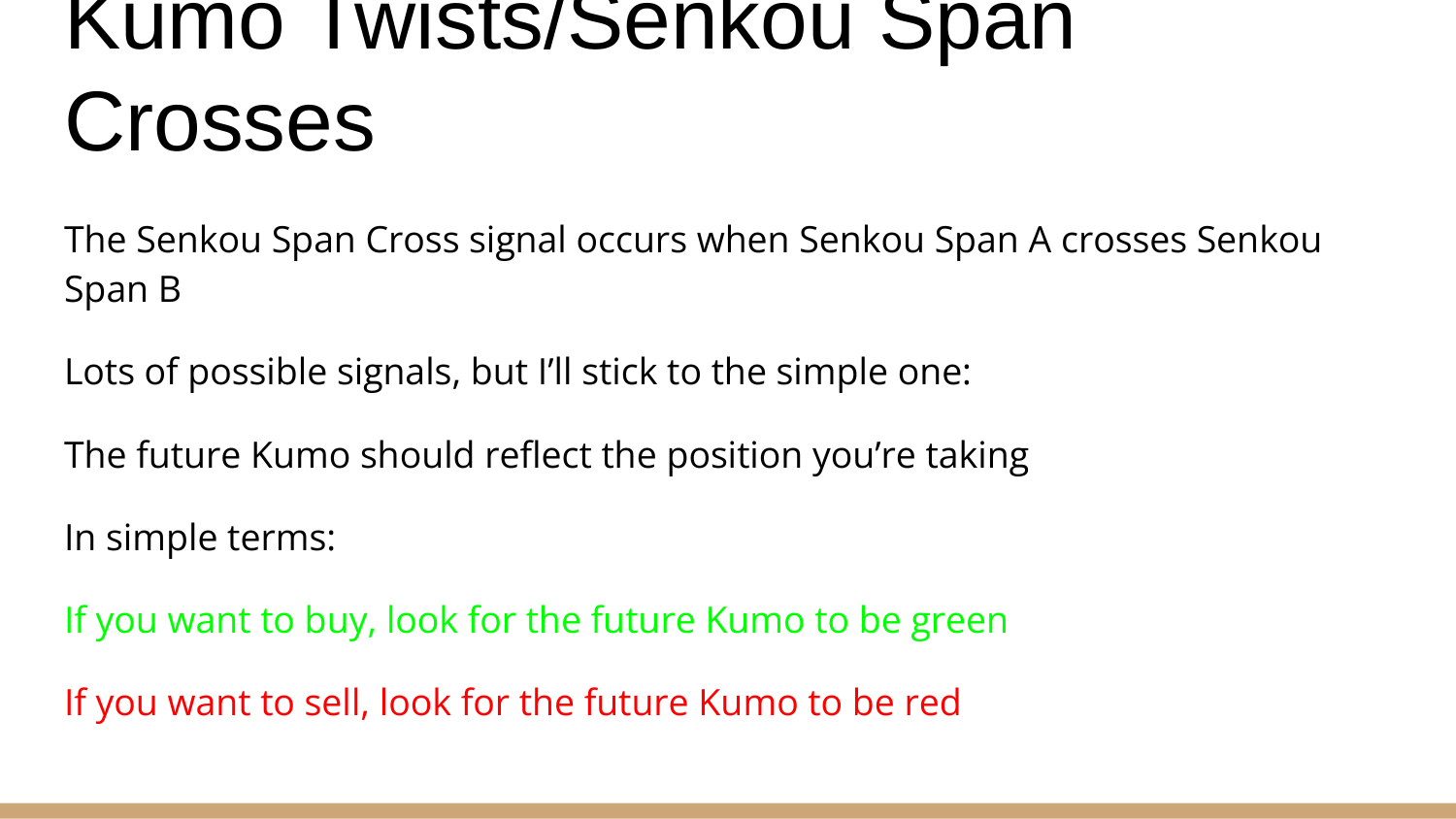

# Kumo Twists/Senkou Span Crosses
The Senkou Span Cross signal occurs when Senkou Span A crosses Senkou Span B
Lots of possible signals, but I’ll stick to the simple one:
The future Kumo should reflect the position you’re taking
In simple terms:
If you want to buy, look for the future Kumo to be green
If you want to sell, look for the future Kumo to be red